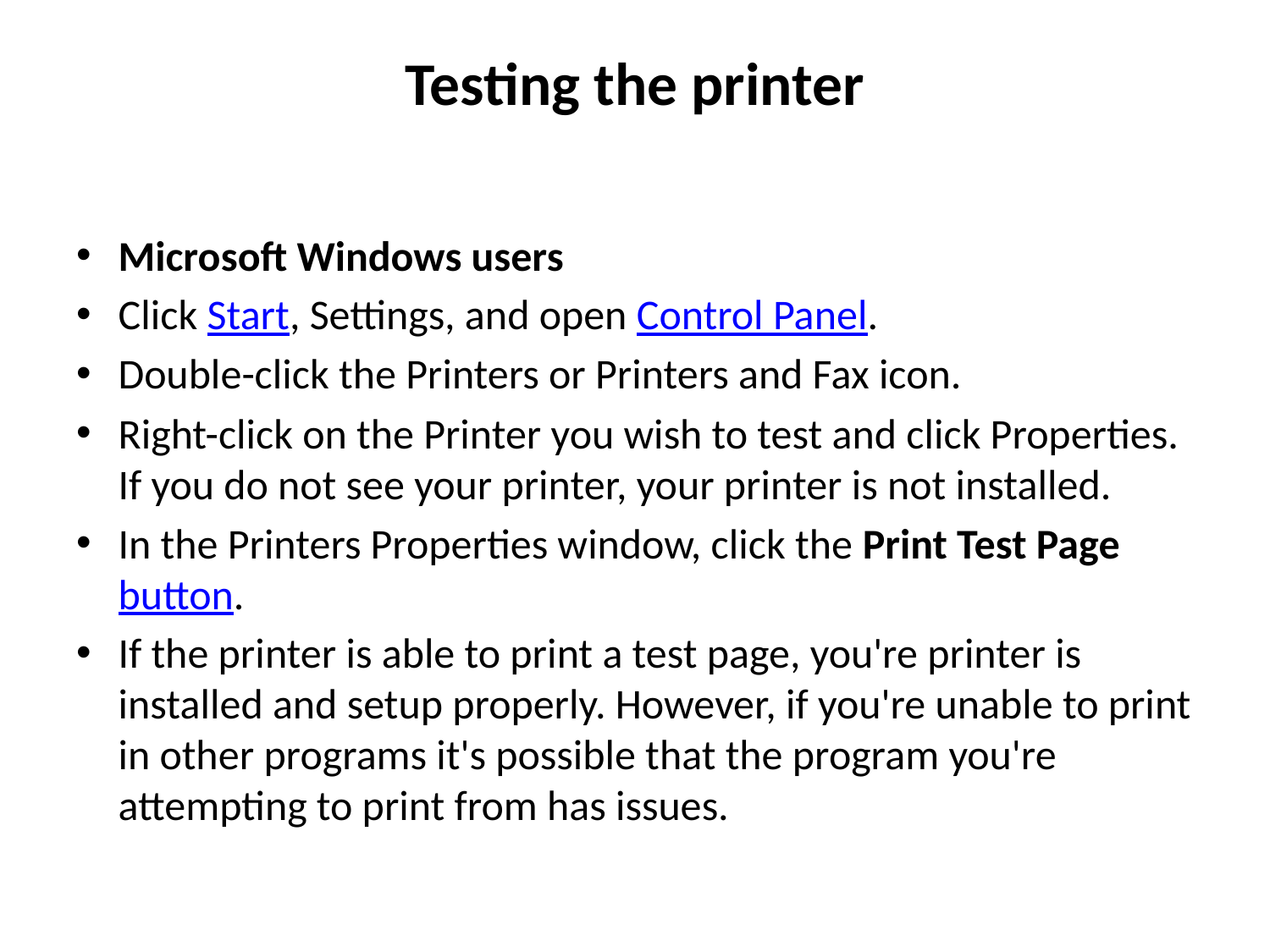

# Testing the printer
Microsoft Windows users
Click Start, Settings, and open Control Panel.
Double-click the Printers or Printers and Fax icon.
Right-click on the Printer you wish to test and click Properties. If you do not see your printer, your printer is not installed.
In the Printers Properties window, click the Print Test Page button.
If the printer is able to print a test page, you're printer is installed and setup properly. However, if you're unable to print in other programs it's possible that the program you're attempting to print from has issues.